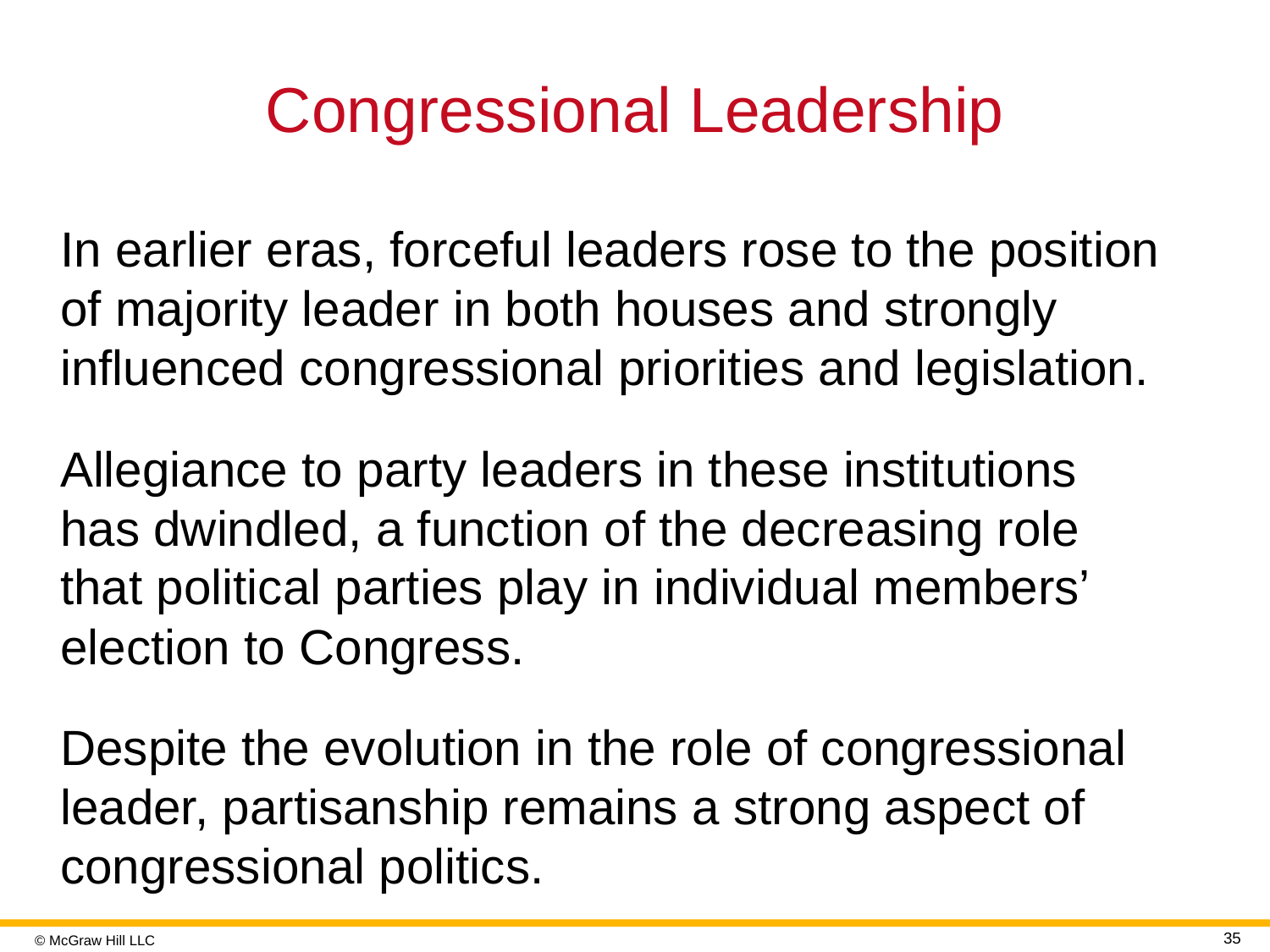

# Congressional Leadership
In earlier eras, forceful leaders rose to the position of majority leader in both houses and strongly influenced congressional priorities and legislation.
Allegiance to party leaders in these institutions has dwindled, a function of the decreasing role that political parties play in individual members’ election to Congress.
Despite the evolution in the role of congressional leader, partisanship remains a strong aspect of congressional politics.
35